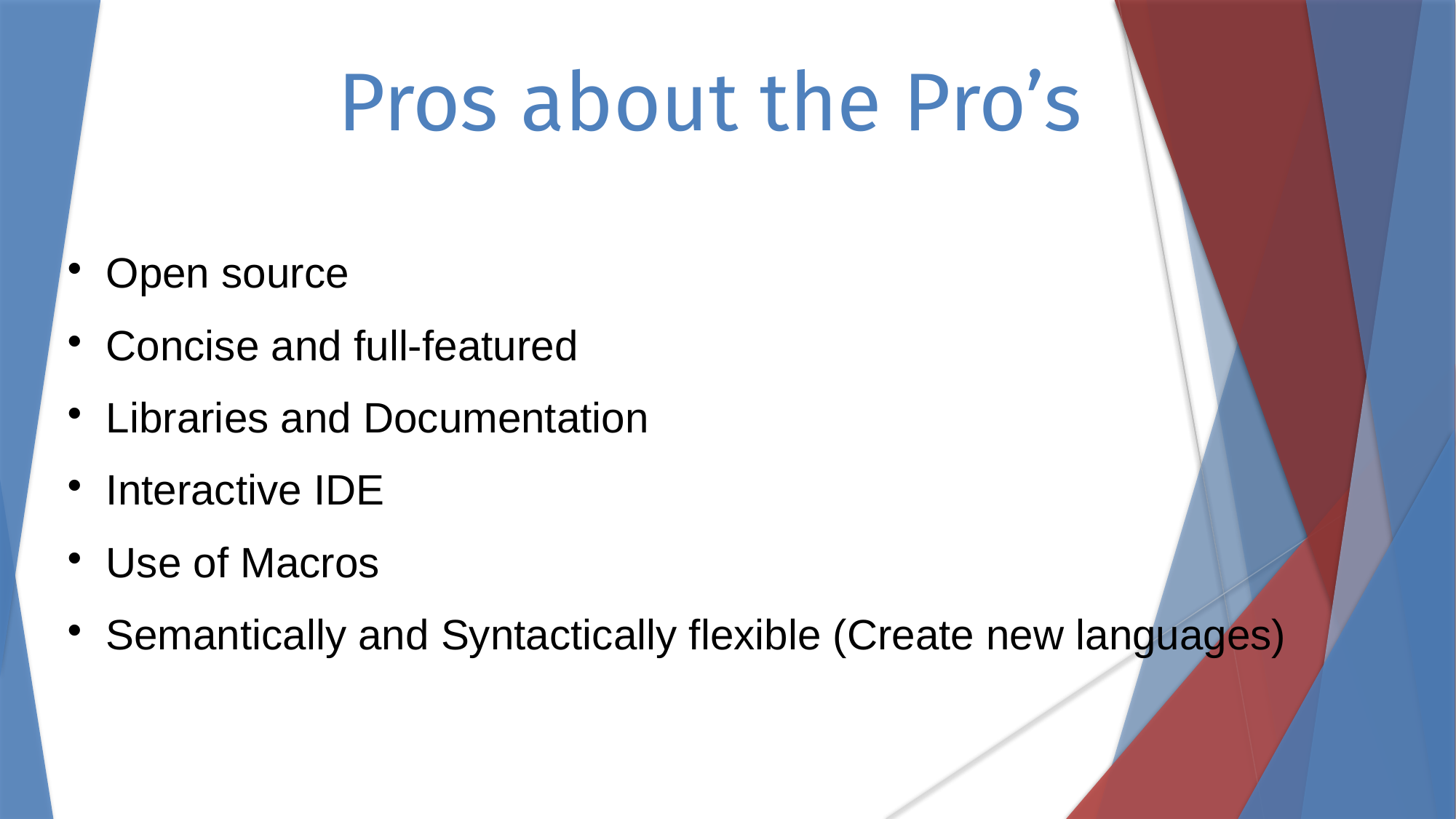

Pros about the Pro’s
Open source
Concise and full-featured
Libraries and Documentation
Interactive IDE
Use of Macros
Semantically and Syntactically flexible (Create new languages)